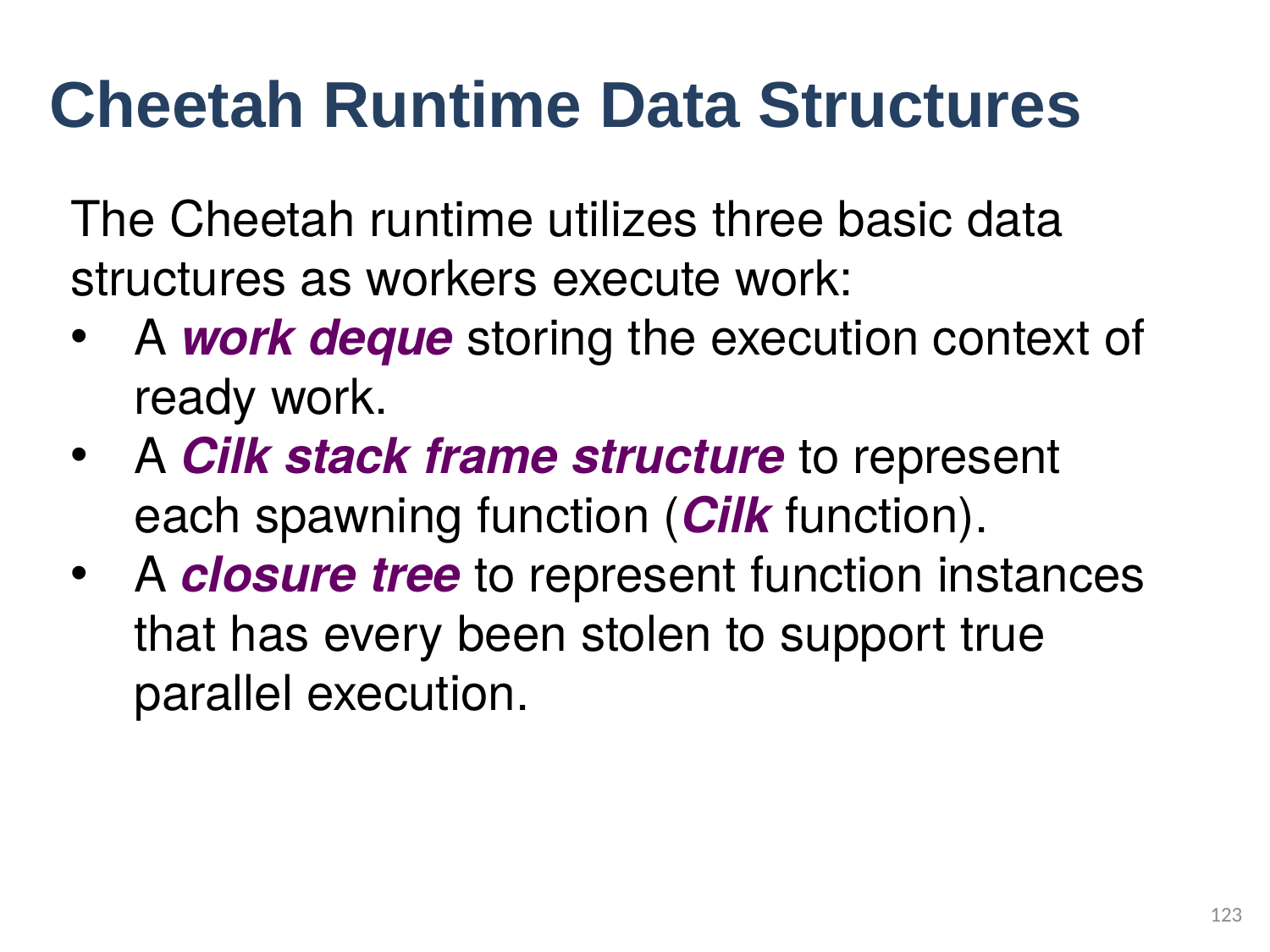

# Cheetah Runtime Data Structures
The Cheetah runtime utilizes three basic data structures as workers execute work:
A work deque storing the execution context of ready work.
A Cilk stack frame structure to represent each spawning function (Cilk function).
A closure tree to represent function instances that has every been stolen to support true parallel execution.
123